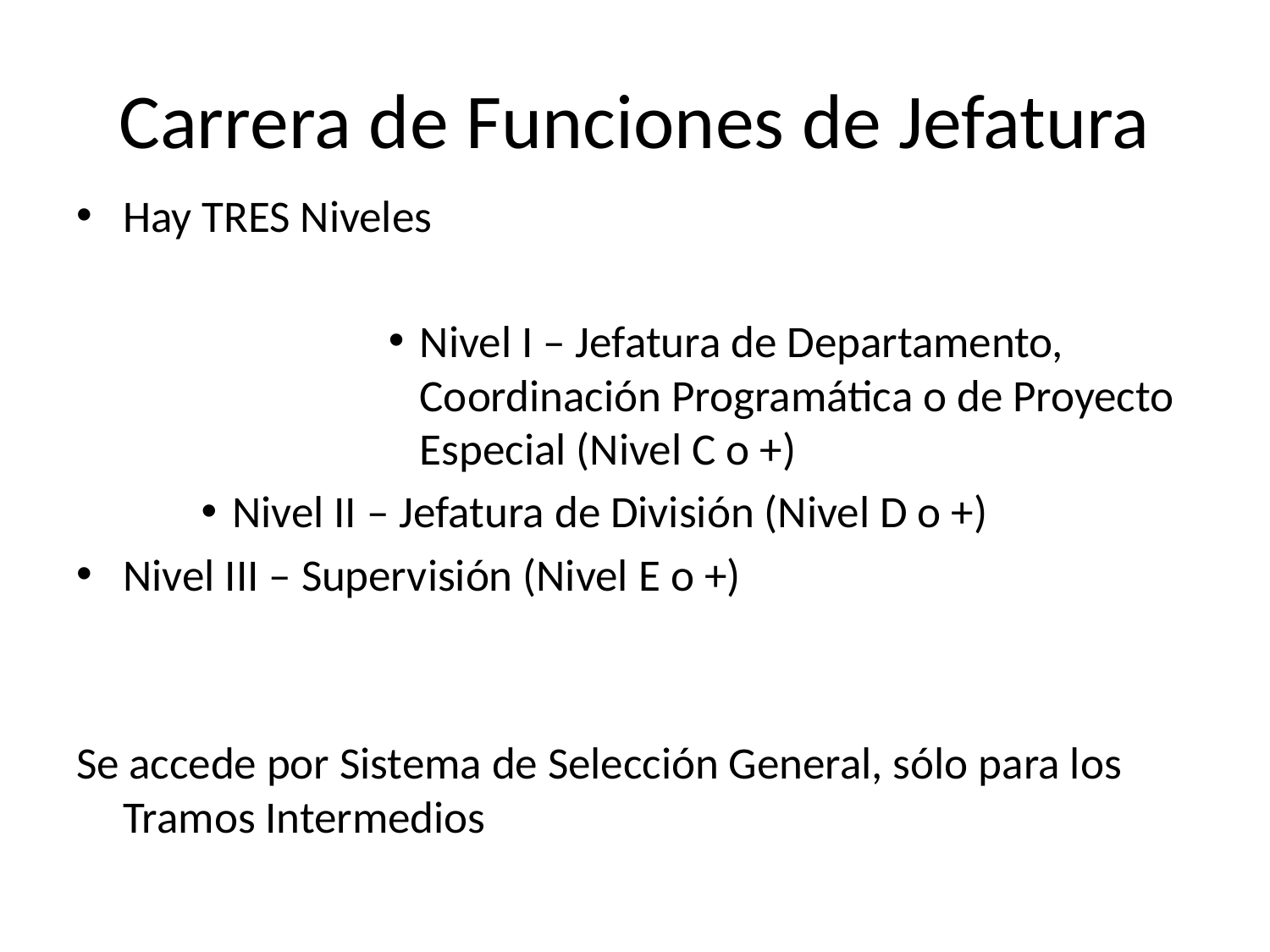

# Carrera de Funciones de Jefatura
Hay TRES Niveles

Nivel I – Jefatura de Departamento, Coordinación Programática o de Proyecto Especial (Nivel C o +)
Nivel II – Jefatura de División (Nivel D o +)
Nivel III – Supervisión (Nivel E o +)

Se accede por Sistema de Selección General, sólo para los Tramos Intermedios